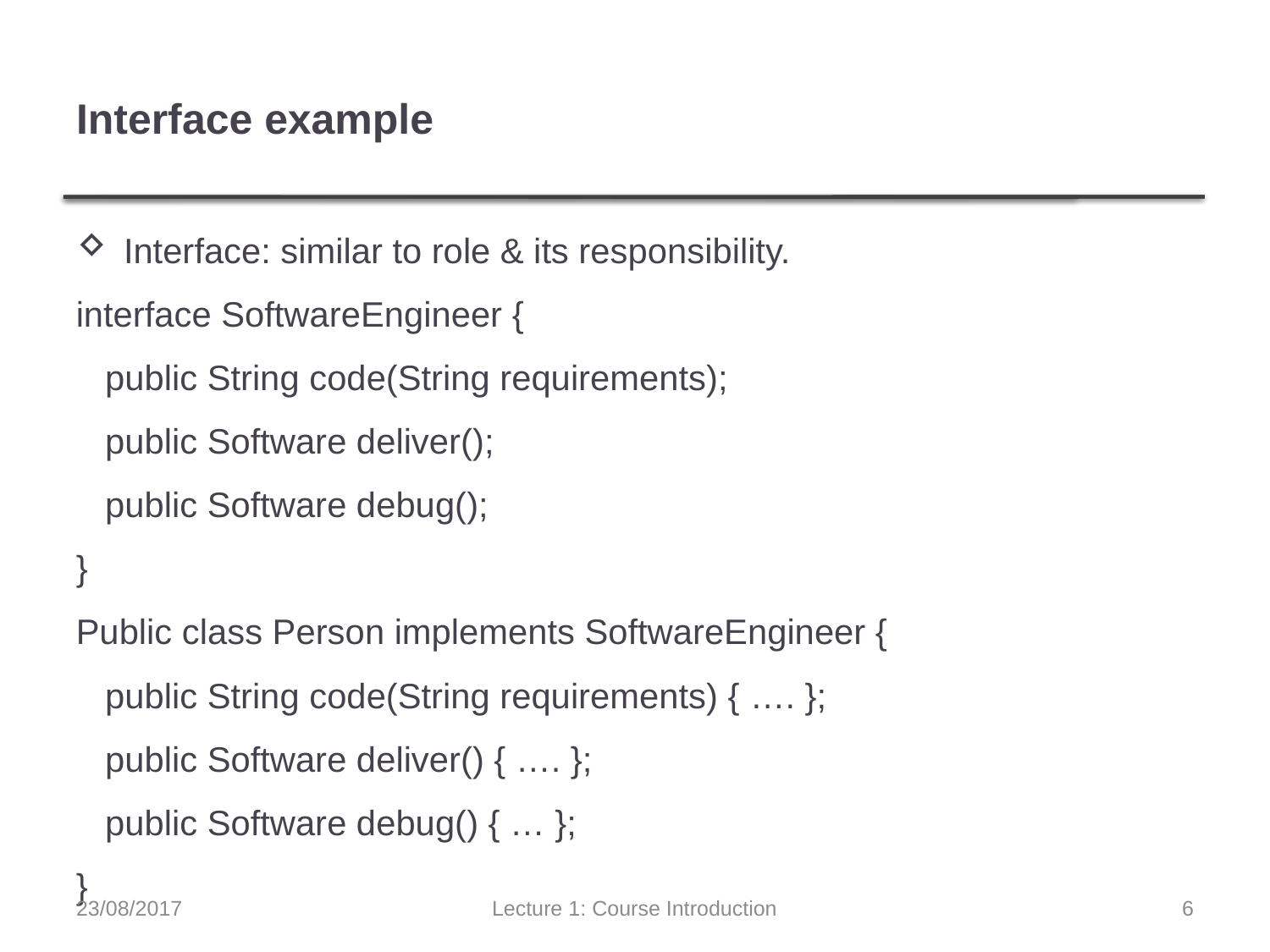

# Interface example
Interface: similar to role & its responsibility.
interface SoftwareEngineer {
   public String code(String requirements);
   public Software deliver();
   public Software debug();
}
Public class Person implements SoftwareEngineer {
   public String code(String requirements) { …. };
   public Software deliver() { …. };
   public Software debug() { … };
}

23/08/2017
Lecture 1: Course Introduction
6